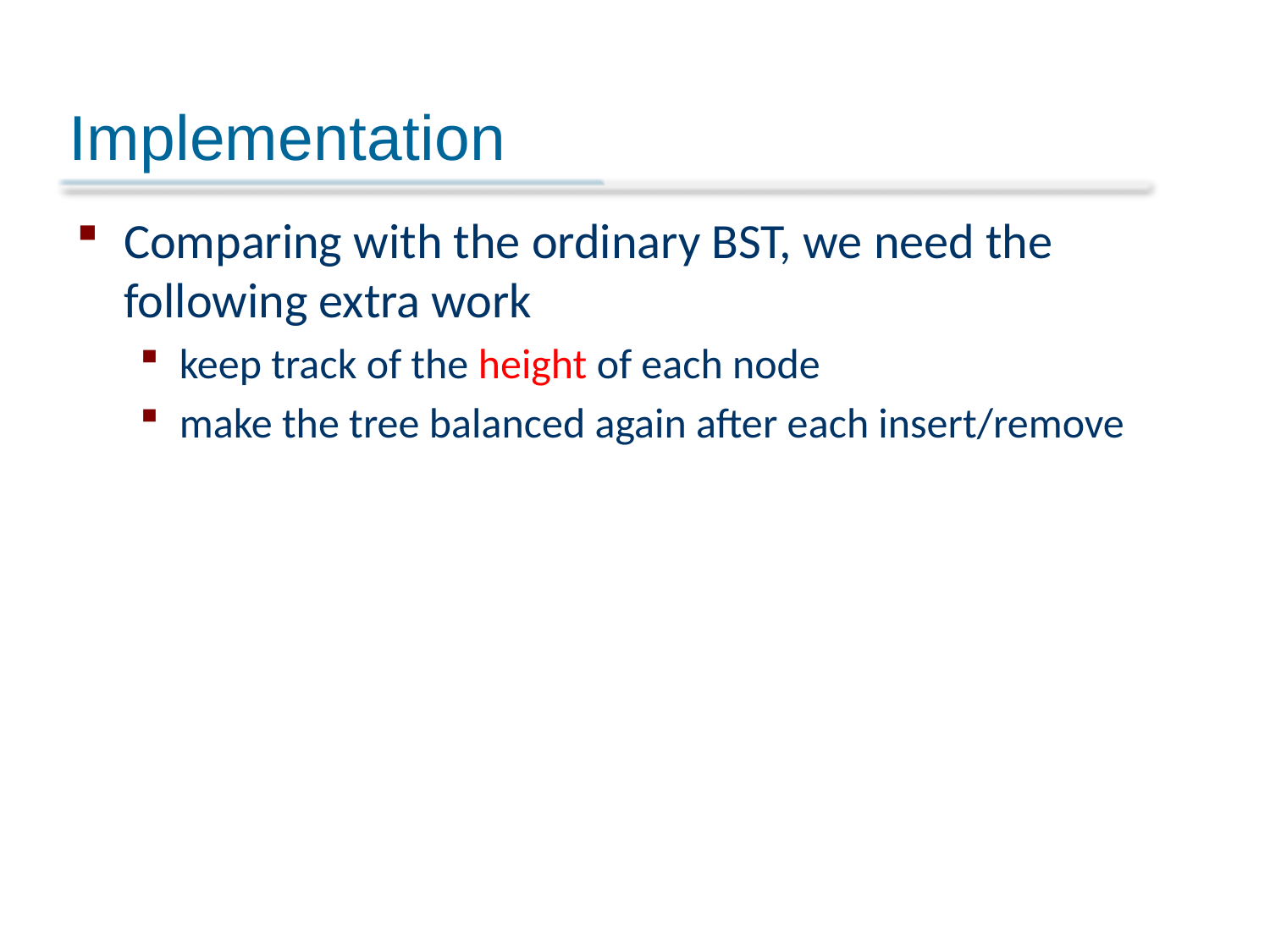

# Implementation
Comparing with the ordinary BST, we need the following extra work
keep track of the height of each node
make the tree balanced again after each insert/remove